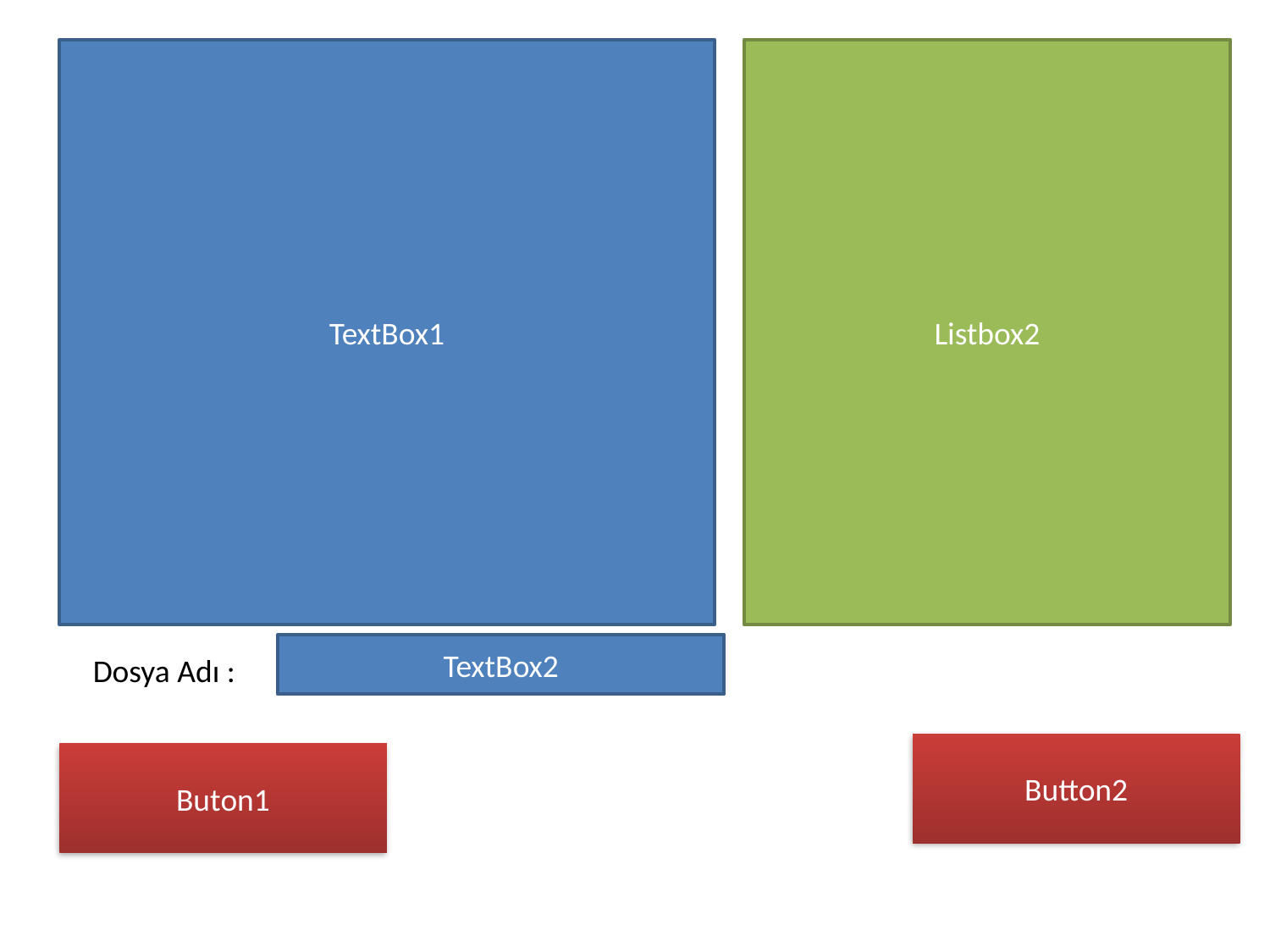

TextBox1
Listbox2
TextBox2
Dosya Adı :
Button2
Buton1